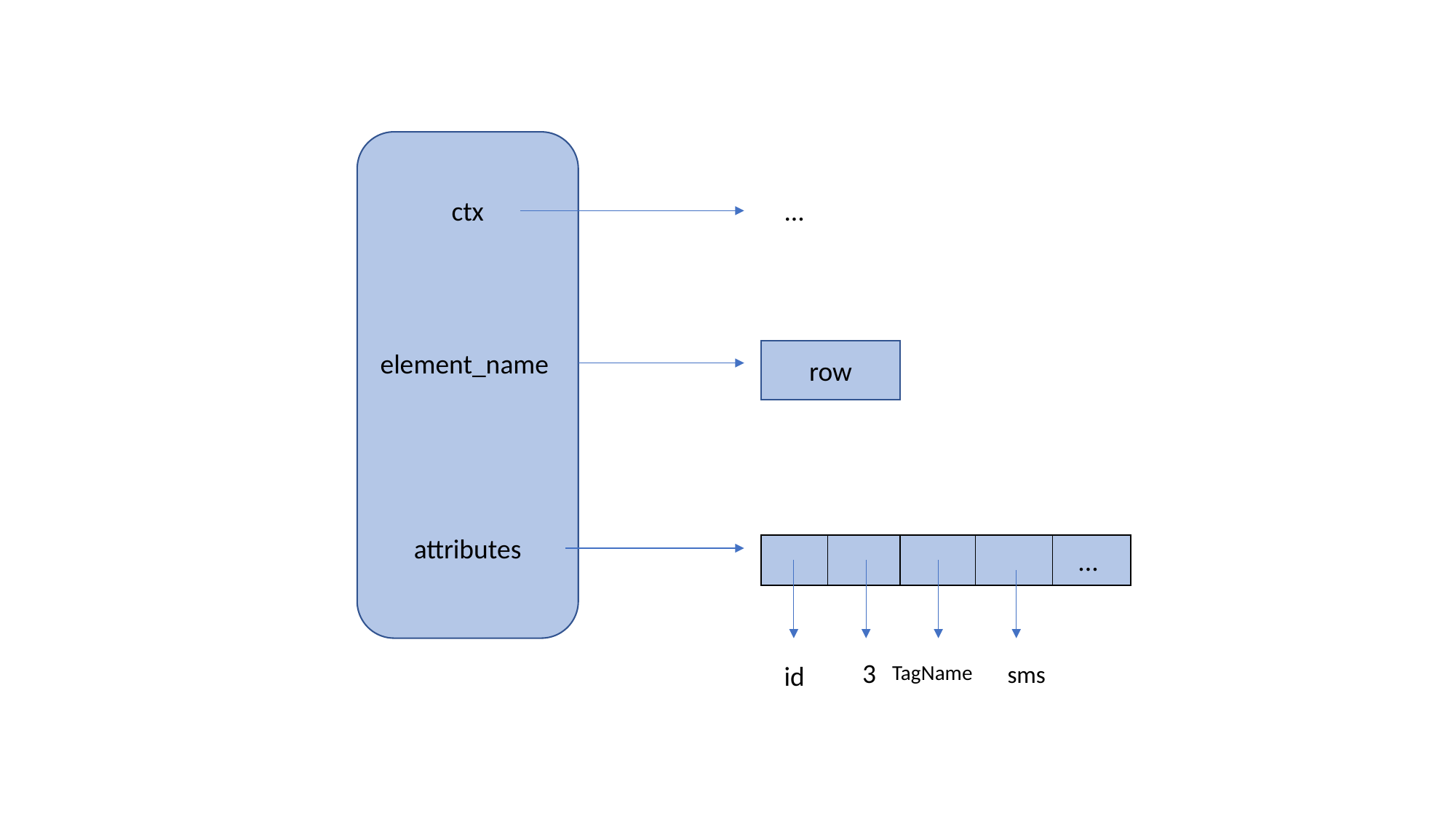

ctx
...
element_name
row
attributes
                                              ...
3
id
TagName
sms